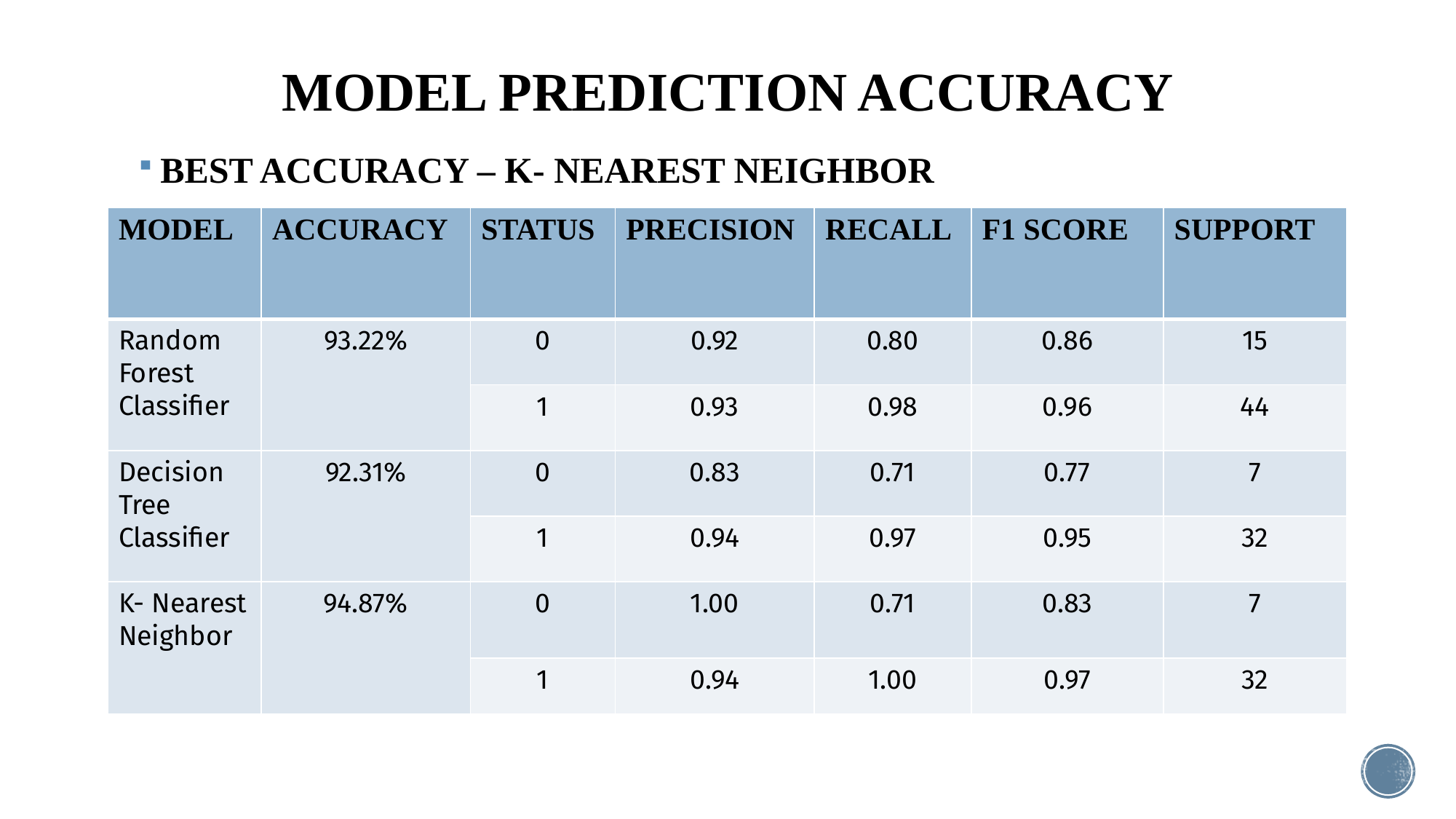

# MODEL PREDICTION ACCURACY
BEST ACCURACY – K- NEAREST NEIGHBOR

| MODEL | ACCURACY | STATUS | PRECISION | RECALL | F1 SCORE | SUPPORT |
| --- | --- | --- | --- | --- | --- | --- |
| Random Forest Classifier | 93.22% | 0 | 0.92 | 0.80 | 0.86 | 15 |
|  |  | 1 | 0.93 | 0.98 | 0.96 | 44 |
| Decision Tree Classifier | 92.31% | 0 | 0.83 | 0.71 | 0.77 | 7 |
|  |  | 1 | 0.94 | 0.97 | 0.95 | 32 |
| K- Nearest Neighbor | 94.87% | 0 | 1.00 | 0.71 | 0.83 | 7 |
|  |  | 1 | 0.94 | 1.00 | 0.97 | 32 |